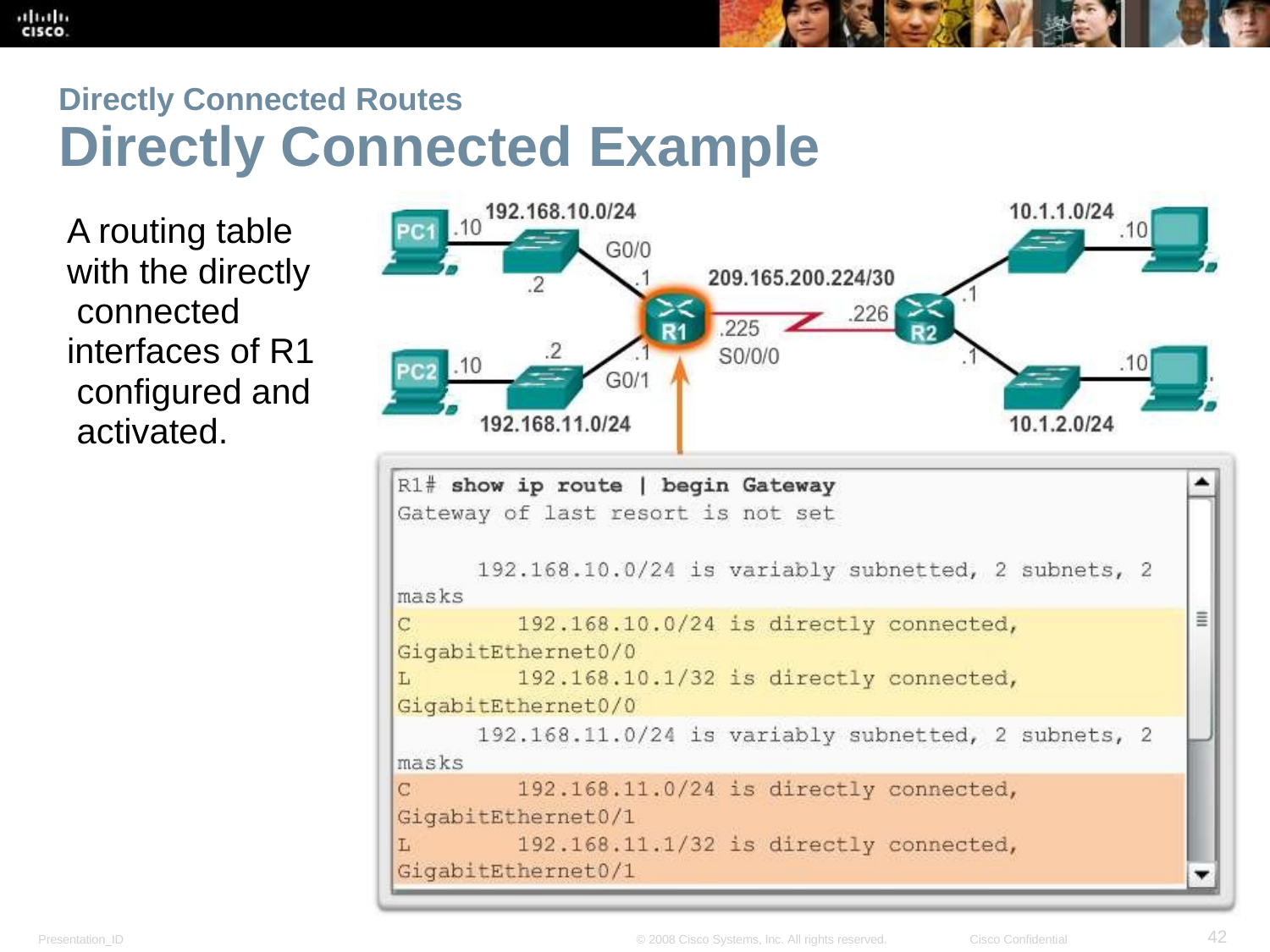

Directly Connected Routes
Directly Connected Example

A routing table  with the directly  connected  interfaces of R1  configured and  activated.

42
Presentation_ID
© 2008 Cisco Systems, Inc. All rights reserved.
Cisco Confidential